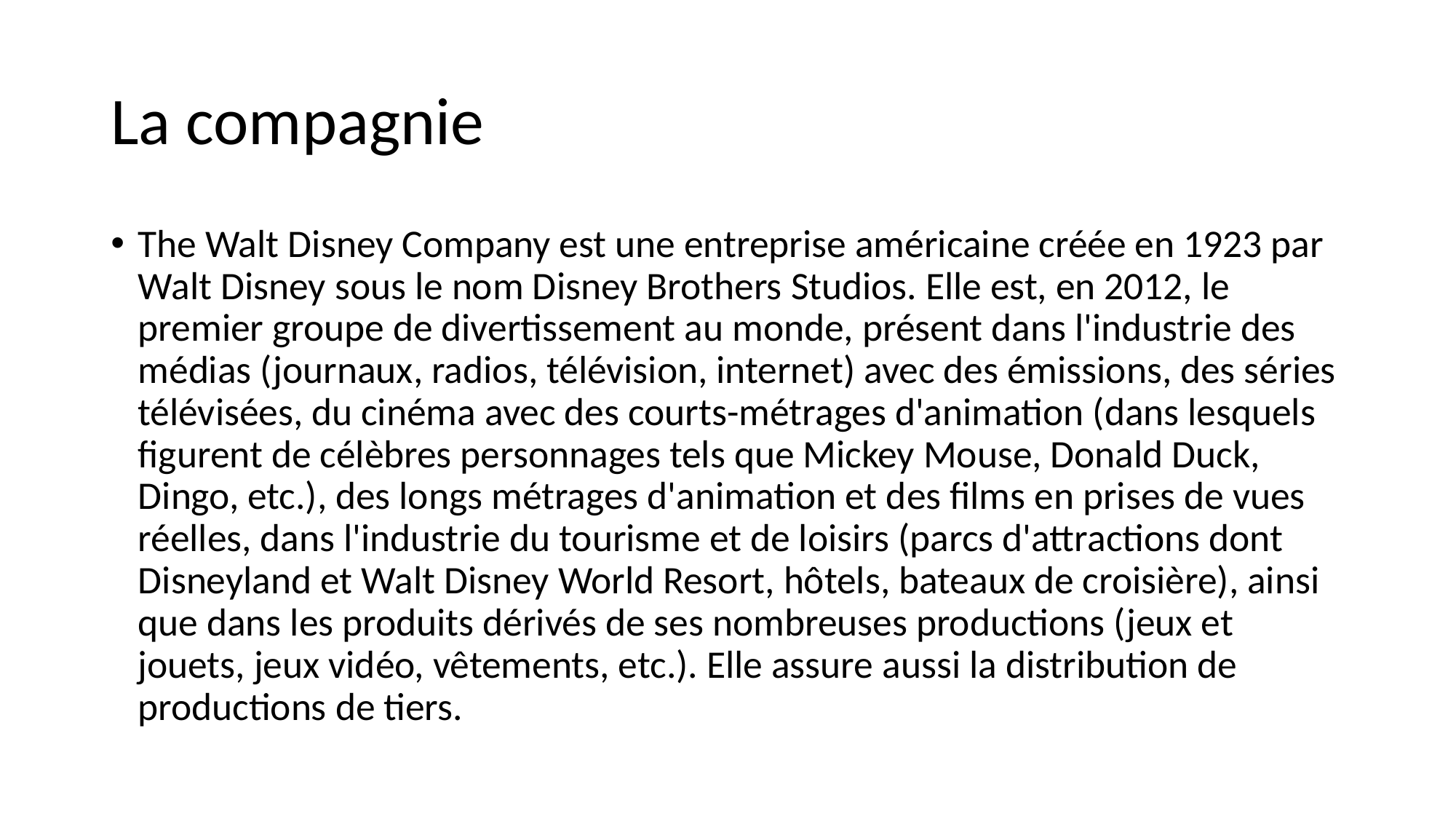

# La compagnie
The Walt Disney Company est une entreprise américaine créée en 1923 par Walt Disney sous le nom Disney Brothers Studios. Elle est, en 2012, le premier groupe de divertissement au monde, présent dans l'industrie des médias (journaux, radios, télévision, internet) avec des émissions, des séries télévisées, du cinéma avec des courts-métrages d'animation (dans lesquels figurent de célèbres personnages tels que Mickey Mouse, Donald Duck, Dingo, etc.), des longs métrages d'animation et des films en prises de vues réelles, dans l'industrie du tourisme et de loisirs (parcs d'attractions dont Disneyland et Walt Disney World Resort, hôtels, bateaux de croisière), ainsi que dans les produits dérivés de ses nombreuses productions (jeux et jouets, jeux vidéo, vêtements, etc.). Elle assure aussi la distribution de productions de tiers.